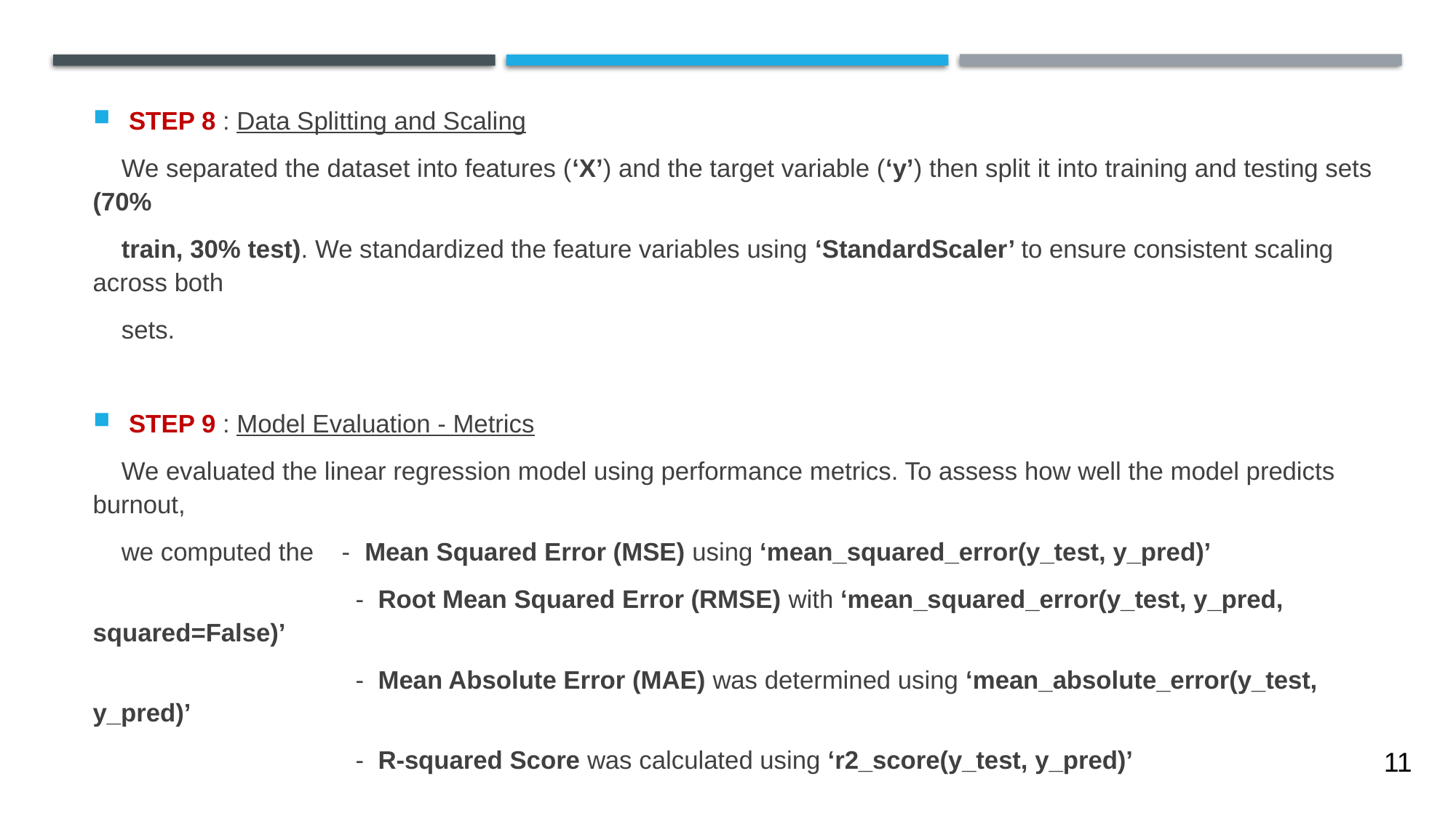

STEP 8 : Data Splitting and Scaling
    We separated the dataset into features (‘X’) and the target variable (‘y’) then split it into training and testing sets (70%
    train, 30% test). We standardized the feature variables using ‘StandardScaler’ to ensure consistent scaling across both
    sets.

STEP 9 : Model Evaluation - Metrics
    We evaluated the linear regression model using performance metrics. To assess how well the model predicts burnout,
    we computed the    -  Mean Squared Error (MSE) using ‘mean_squared_error(y_test, y_pred)’
                                     -  Root Mean Squared Error (RMSE) with ‘mean_squared_error(y_test, y_pred, squared=False)’
                                     -  Mean Absolute Error (MAE) was determined using ‘mean_absolute_error(y_test, y_pred)’
                                     -  R-squared Score was calculated using ‘r2_score(y_test, y_pred)’

11